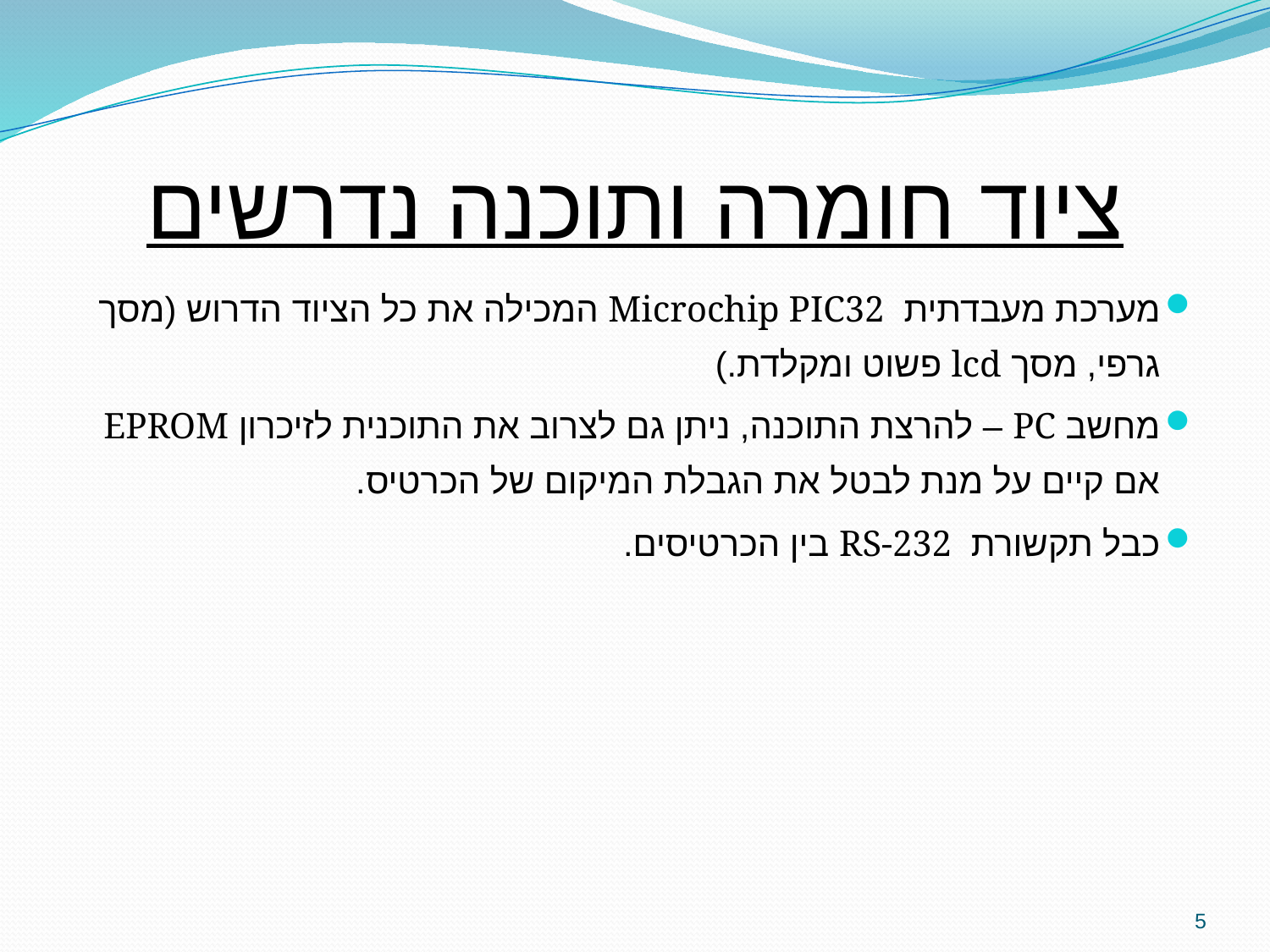

# ציוד חומרה ותוכנה נדרשים
מערכת מעבדתית  Microchip PIC32 המכילה את כל הציוד הדרוש (מסך גרפי, מסך lcd פשוט ומקלדת.)
מחשב PC – להרצת התוכנה, ניתן גם לצרוב את התוכנית לזיכרון EPROM אם קיים על מנת לבטל את הגבלת המיקום של הכרטיס.
כבל תקשורת  RS-232 בין הכרטיסים.

5